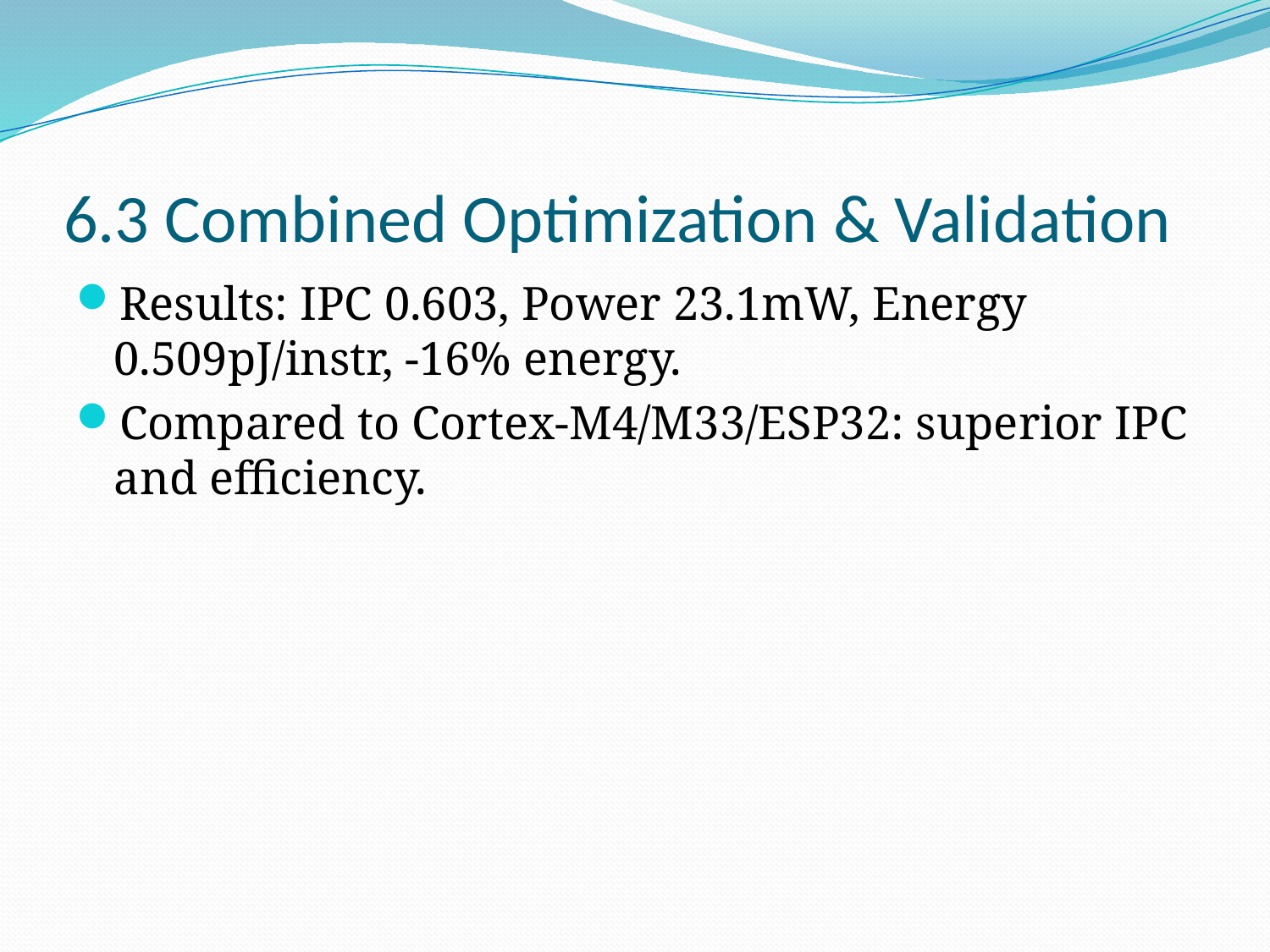

# 6.3 Combined Optimization & Validation
Results: IPC 0.603, Power 23.1mW, Energy 0.509pJ/instr, -16% energy.
Compared to Cortex-M4/M33/ESP32: superior IPC and efficiency.